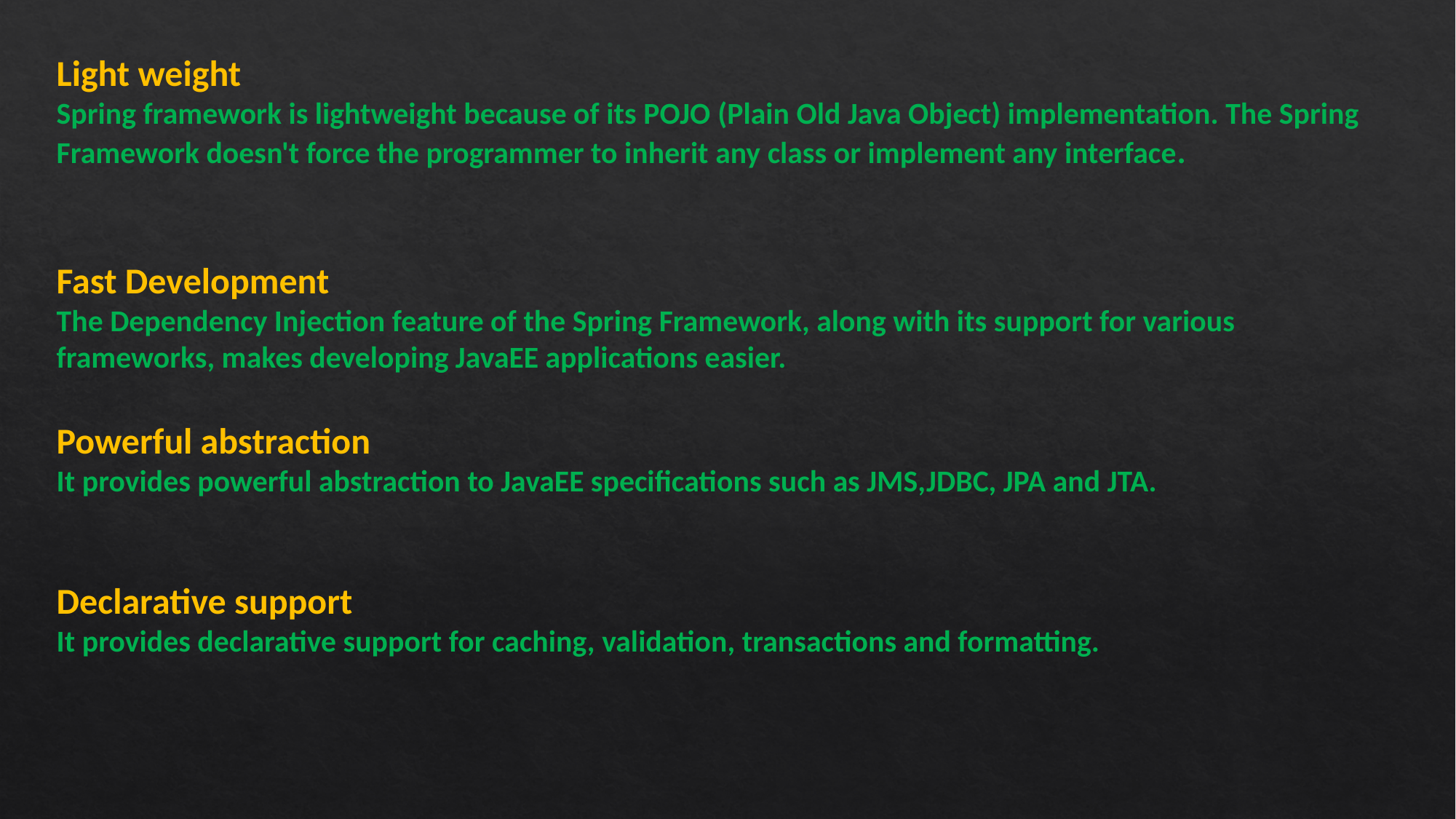

Light weight
Spring framework is lightweight because of its POJO (Plain Old Java Object) implementation. The Spring Framework doesn't force the programmer to inherit any class or implement any interface.

Fast Development
The Dependency Injection feature of the Spring Framework, along with its support for various frameworks, makes developing JavaEE applications easier.

Powerful abstraction
It provides powerful abstraction to JavaEE specifications such as JMS,JDBC, JPA and JTA.

Declarative support
It provides declarative support for caching, validation, transactions and formatting.